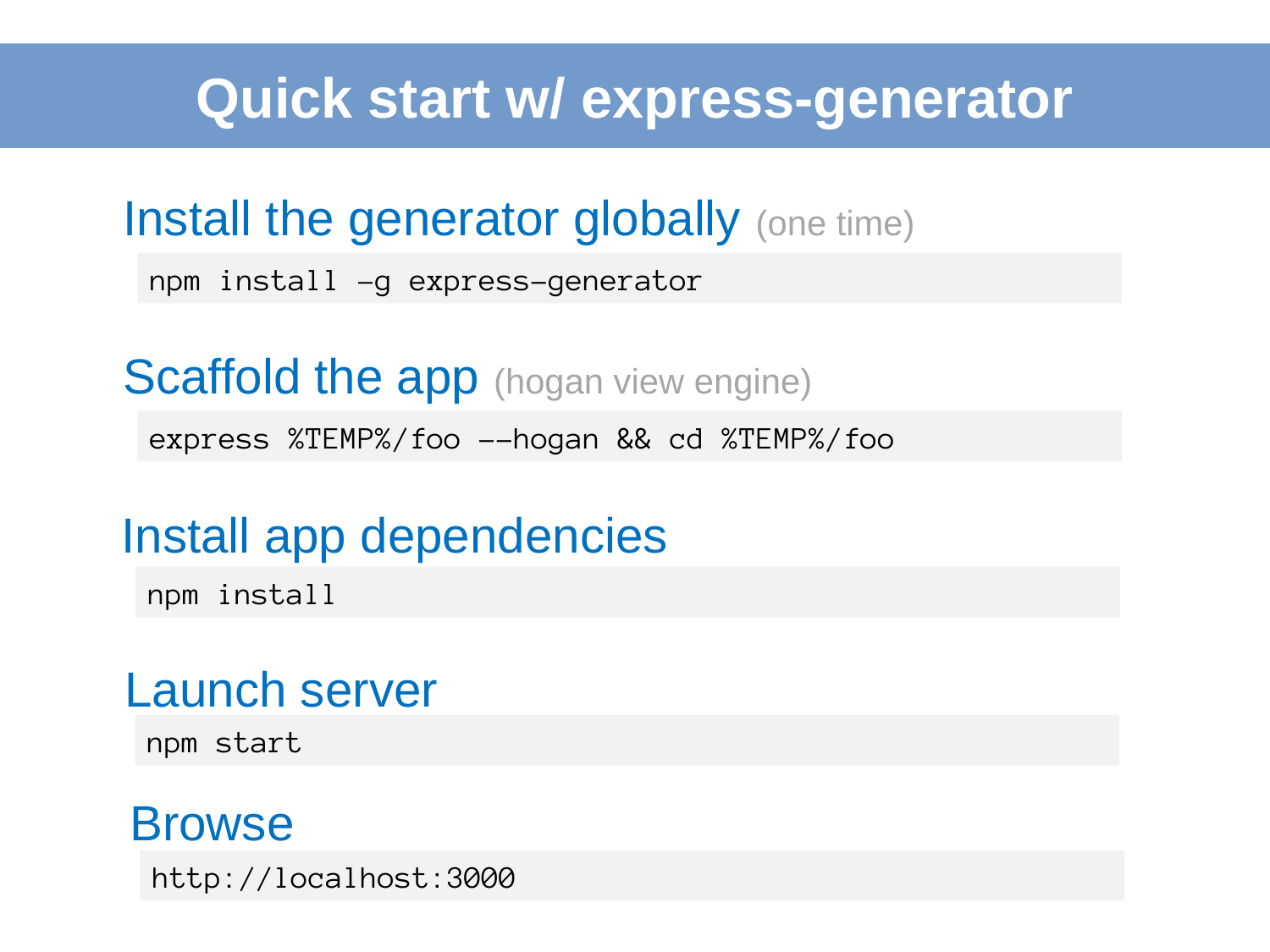

# Quick start w/ express-generator

Install the generator globally (one time)
npm install –g express-generator
Scaffold the app (hogan view engine)

express %TEMP%/foo --hogan && cd %TEMP%/foo
Install app dependencies
npm install
Launch server
npm start
Browse
http://localhost:3000